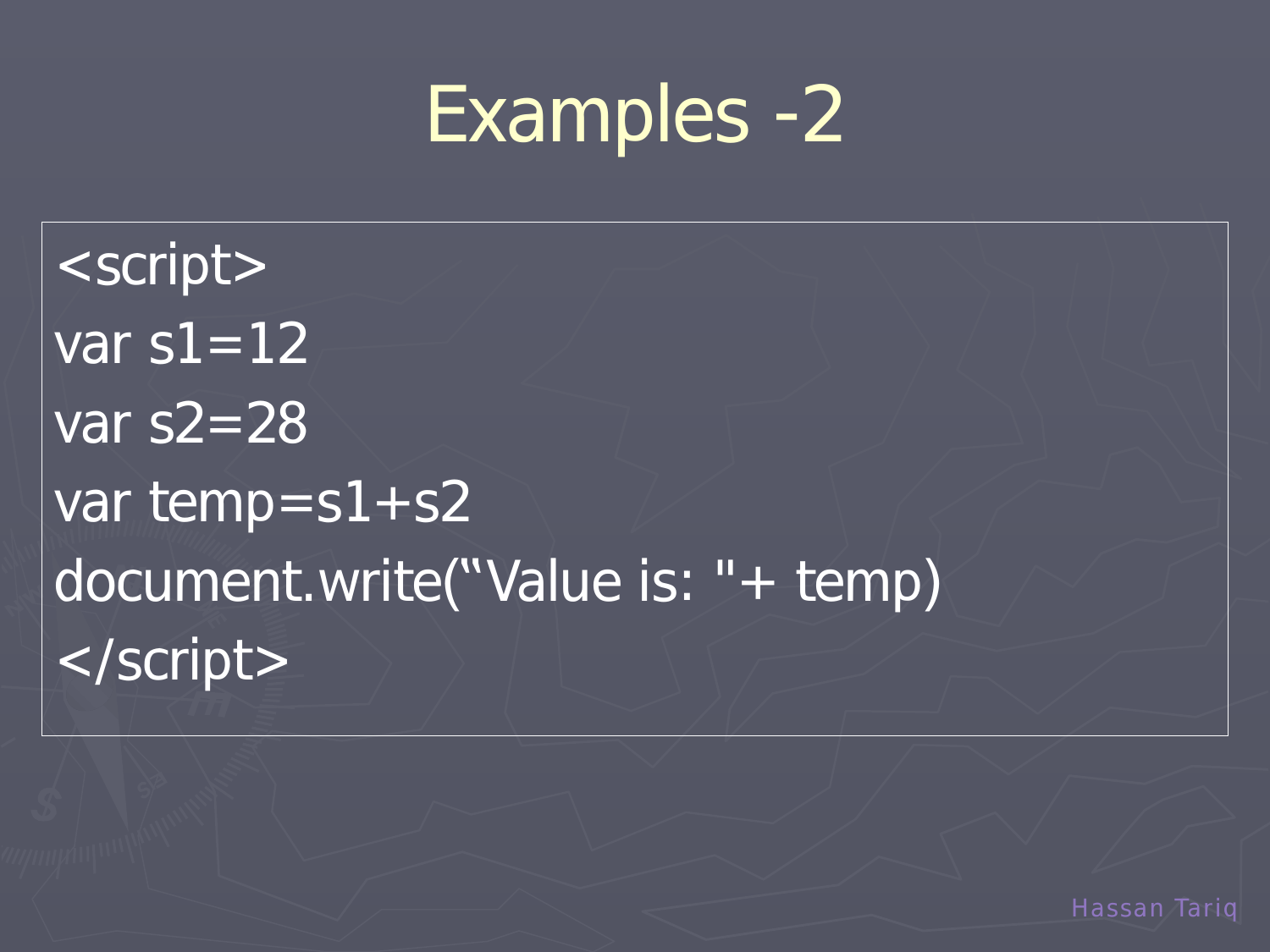

# Examples -2
<script>
var s1=12
var s2=28
var temp=s1+s2
document.write(“Value is: "+ temp)
</script>
Hassan Tariq